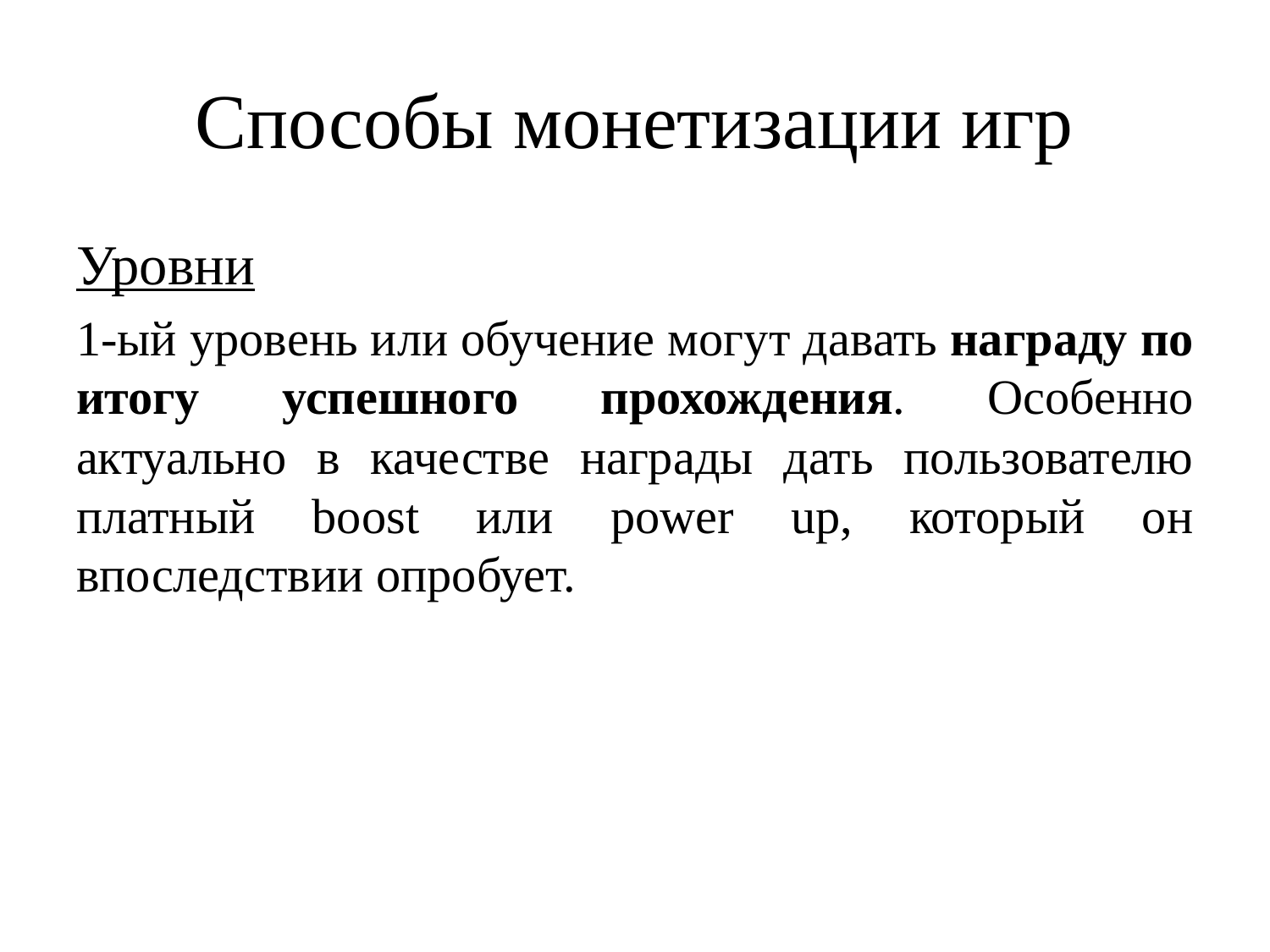

# Способы монетизации игр
Уровни
1-ый уровень или обучение могут давать награду по итогу успешного прохождения. Особенно актуально в качестве награды дать пользователю платный boost или power up, который он впоследствии опробует.